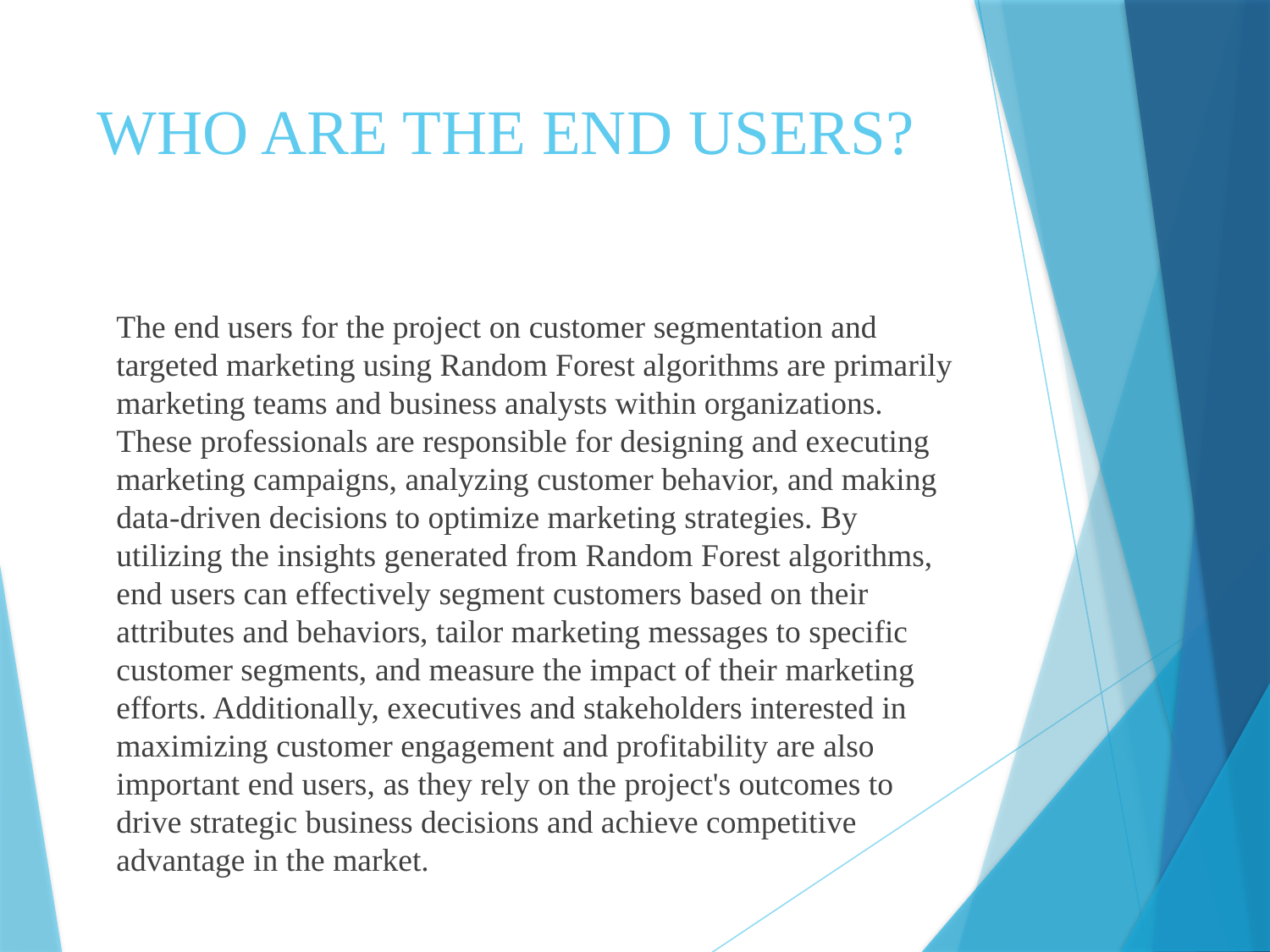

# WHO ARE THE END USERS?
The end users for the project on customer segmentation and targeted marketing using Random Forest algorithms are primarily marketing teams and business analysts within organizations. These professionals are responsible for designing and executing marketing campaigns, analyzing customer behavior, and making data-driven decisions to optimize marketing strategies. By utilizing the insights generated from Random Forest algorithms, end users can effectively segment customers based on their attributes and behaviors, tailor marketing messages to specific customer segments, and measure the impact of their marketing efforts. Additionally, executives and stakeholders interested in maximizing customer engagement and profitability are also important end users, as they rely on the project's outcomes to drive strategic business decisions and achieve competitive advantage in the market.